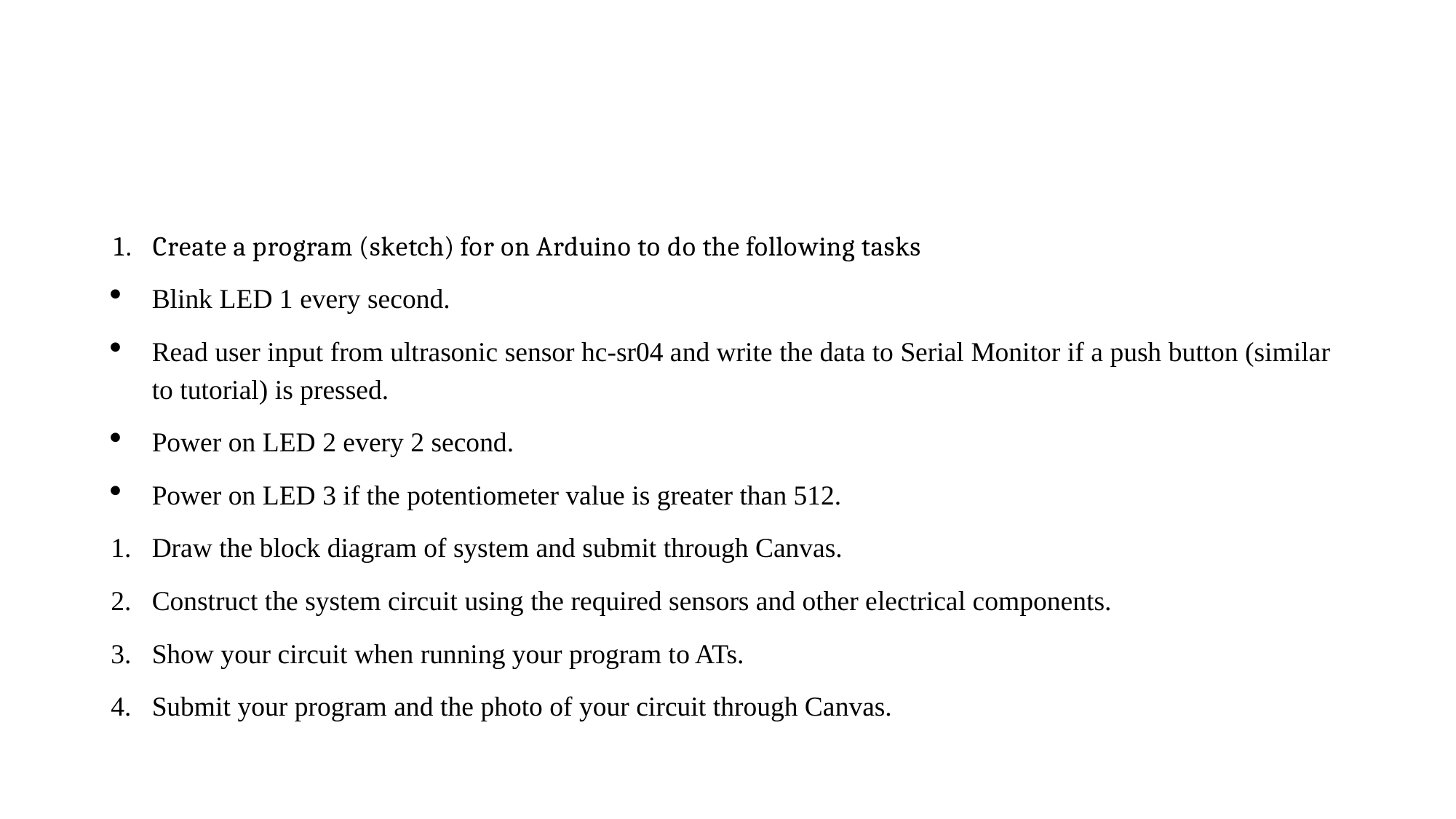

#
Create a program (sketch) for on Arduino to do the following tasks
Blink LED 1 every second.
Read user input from ultrasonic sensor hc-sr04 and write the data to Serial Monitor if a push button (similar to tutorial) is pressed.
Power on LED 2 every 2 second.
Power on LED 3 if the potentiometer value is greater than 512.
Draw the block diagram of system and submit through Canvas.
Construct the system circuit using the required sensors and other electrical components.
Show your circuit when running your program to ATs.
Submit your program and the photo of your circuit through Canvas.